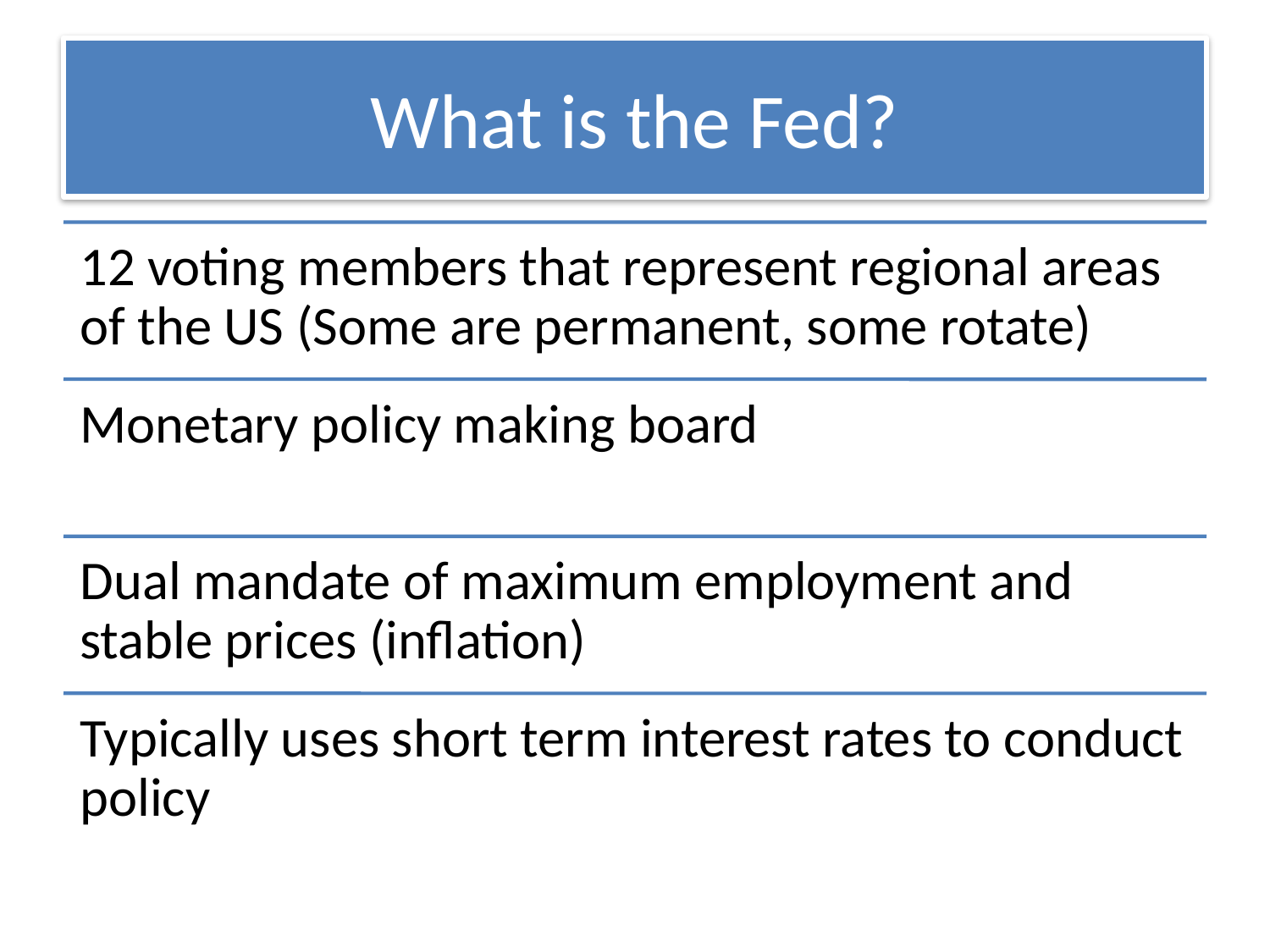

# What is the Fed?
12 voting members that represent regional areas of the US (Some are permanent, some rotate)
Monetary policy making board
Dual mandate of maximum employment and stable prices (inflation)
Typically uses short term interest rates to conduct policy